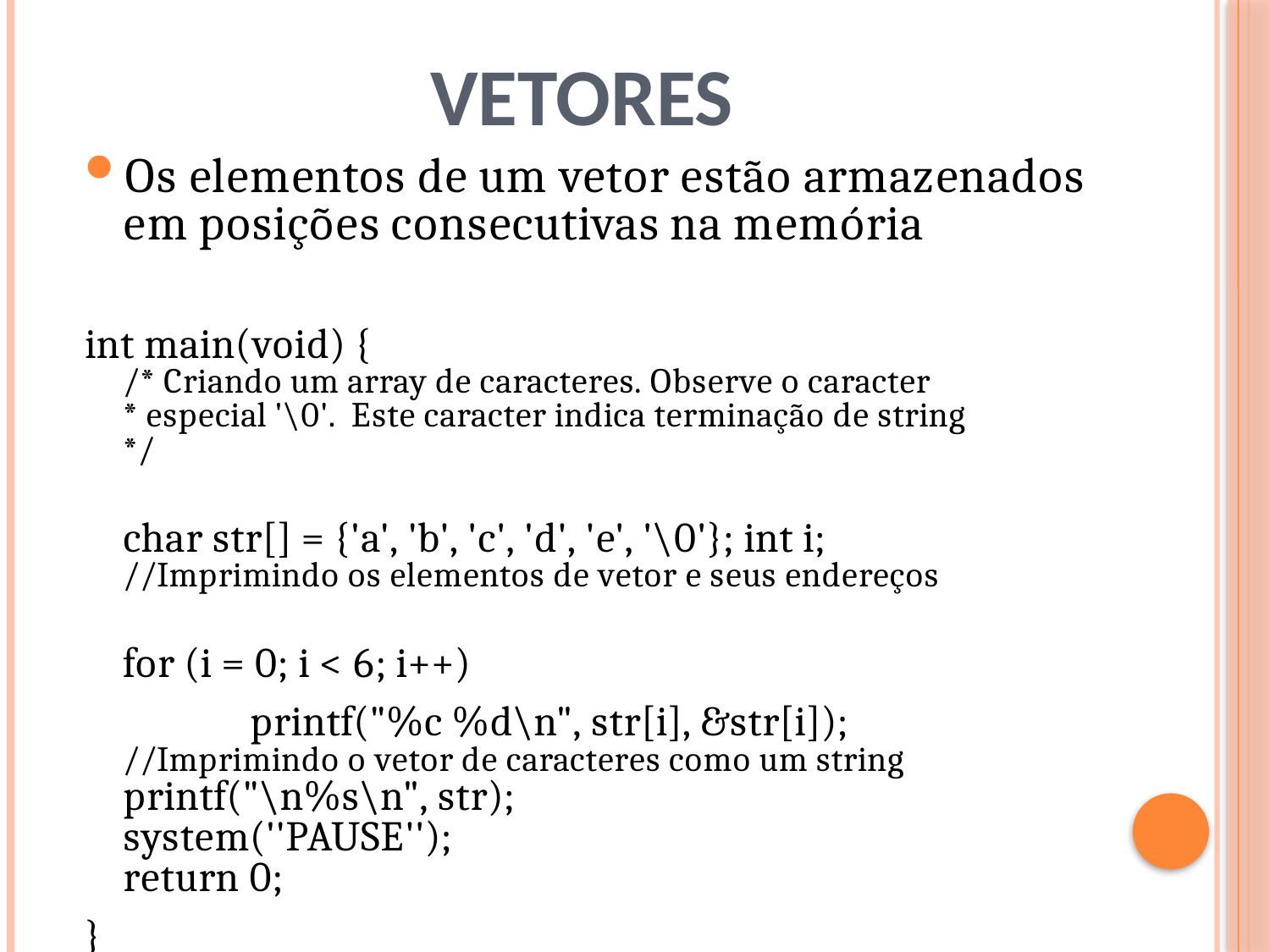

# Vetores
Os elementos de um vetor estão armazenados
em posições consecutivas na memória
int main(void) {
/* Criando um array de caracteres. Observe o caracter
* especial '\0'.  Este caracter indica terminação de string
*/
	char str[] = {'a', 'b', 'c', 'd', 'e', '\0'}; int i;
//Imprimindo os elementos de vetor e seus endereços
	for (i = 0; i < 6; i++)
		printf("%c %d\n", str[i], &str[i]);
//Imprimindo o vetor de caracteres como um string
printf("\n%s\n", str);
system(''PAUSE'');
return 0;
}